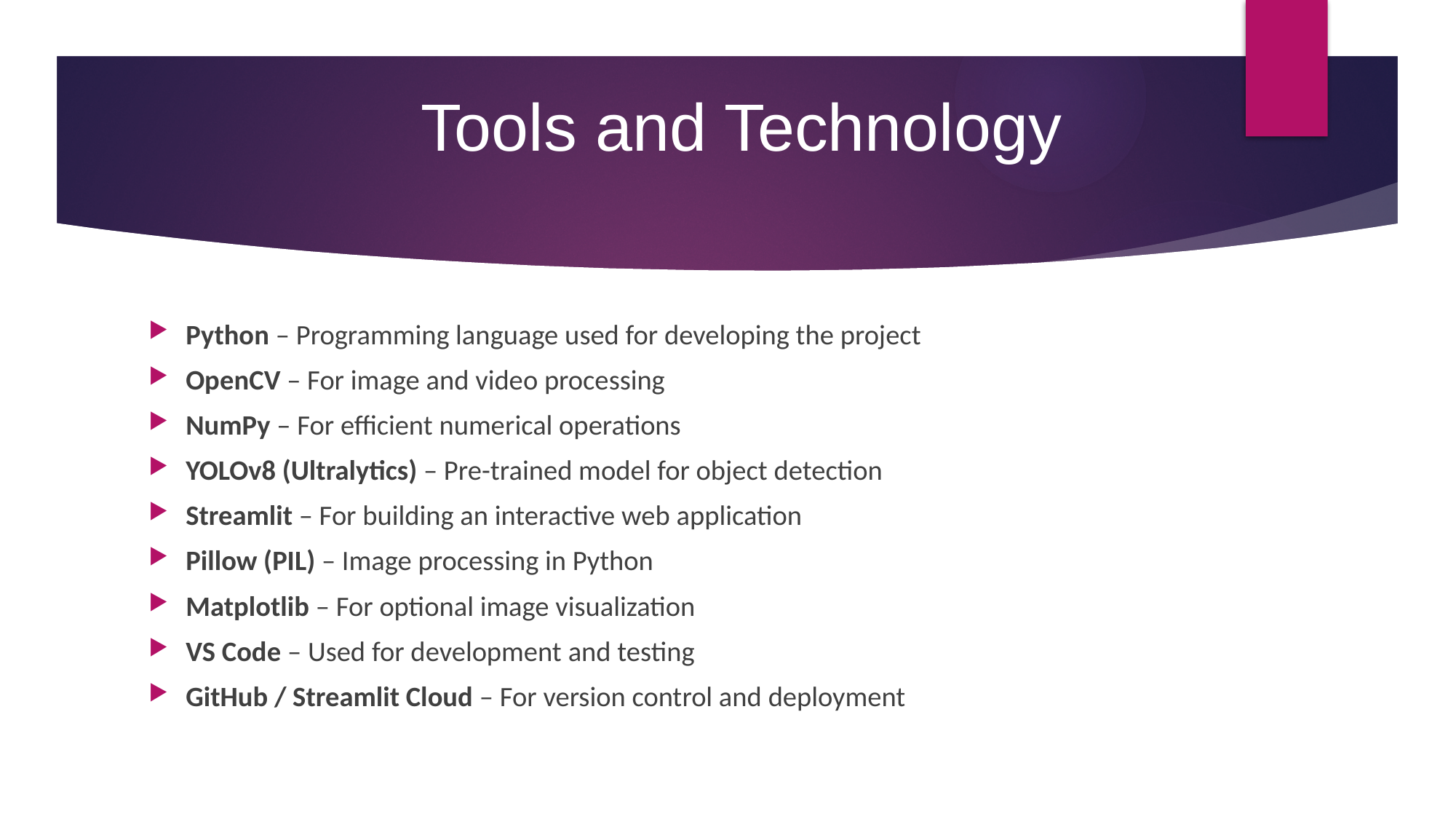

Tools and Technology
#
Python – Programming language used for developing the project
OpenCV – For image and video processing
NumPy – For efficient numerical operations
YOLOv8 (Ultralytics) – Pre-trained model for object detection
Streamlit – For building an interactive web application
Pillow (PIL) – Image processing in Python
Matplotlib – For optional image visualization
VS Code – Used for development and testing
GitHub / Streamlit Cloud – For version control and deployment